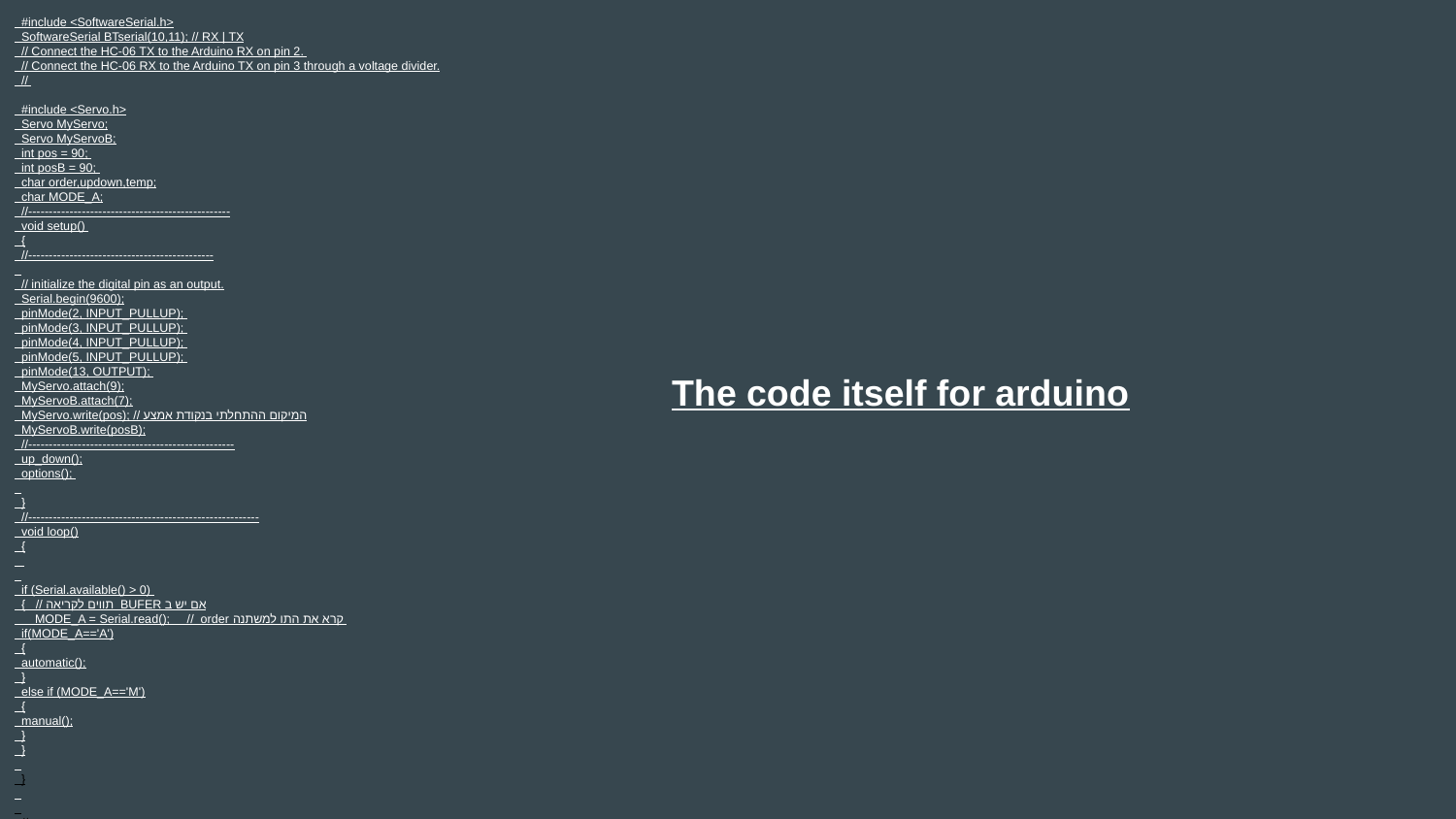

#include <SoftwareSerial.h>
  SoftwareSerial BTserial(10,11); // RX | TX
  // Connect the HC-06 TX to the Arduino RX on pin 2.
  // Connect the HC-06 RX to the Arduino TX on pin 3 through a voltage divider.
  //

  #include <Servo.h>
  Servo MyServo;
  Servo MyServoB;
  int pos = 90;
  int posB = 90;
  char order,updown,temp;
  char MODE_A;
  //-------------------------------------------------
  void setup()
  {
  //---------------------------------------------

  // initialize the digital pin as an output.
  Serial.begin(9600);
  pinMode(2, INPUT_PULLUP);
  pinMode(3, INPUT_PULLUP);
  pinMode(4, INPUT_PULLUP);
  pinMode(5, INPUT_PULLUP);
  pinMode(13, OUTPUT);
  MyServo.attach(9);
  MyServoB.attach(7);
  MyServo.write(pos); // המיקום ההתחלתי בנקודת אמצע
  MyServoB.write(posB);
  //--------------------------------------------------
  up_down();
  options();

  }
  //--------------------------------------------------------
  void loop()
  {

  if (Serial.available() > 0)
  {   // תווים לקריאה  BUFER אם יש ב
      MODE_A = Serial.read();     //  order קרא את התו למשתנה
  if(MODE_A=='A')
  {
  automatic();
  }
  else if (MODE_A=='M')
  {
  manual();
  }
  }

  }

  //-----------------------------------------------------------

  void options()
  {
  Serial.println(" choose M for MANUAL mode ");
  Serial.println(" choose A for AUTOMAT mode ");
  }

  //---------------------------------------------------------

  //------------------------------------------------------------

  void bluetooth()
  {
    Serial.println("Enter AT commands:");
   BTserial.begin(9600);
     // Keep reading from HC-06 and send to Arduino Serial Monitor
    if (BTserial.available())
    {
        Serial.write(BTserial.read());//RECIVE DESDE EL BLUETOOTH A PC
    }

    // Keep reading from Arduino Serial Monitor and send to HC-06
    if (Serial.available())
    {
        BTserial.write(Serial.read());//MANDA AL CELULAR DESDE PC

    }

  }

  //-------------------------------------------------------------

  void manual()
  {
  int sensorValue2 = digitalRead(2);
  int sensorValue3 = digitalRead(3);
  int sensorValue4 = digitalRead(4);
  int sensorValue5 = digitalRead(5);
  Serial.println(" MANUAL mode");
  Serial.println(" choose A B C D for 4 stations ");
  Serial.println(" press E for exit the manual mode ");
  do{
  if (Serial.available() > 0)
  { // תווים לקריאה BUFER אם יש ב
  order = Serial.read(); // order קרא את התו למשתנה
  if(order == 'A')
  { // L אם התו שנקרא הוא
  pos = 10; // הוסף לזוית הנוכחית 5 מעלות
  MyServo.write(pos);
  delay(200);
  Serial.println("Are you scared ?");

  }
  else if(order == 'B')
  { // R אחרת, אם התו שנקרא הוא
  pos = 40; // החסר מהזווית הנוכחית 5 מעלות
  MyServo.write(pos);
  delay(200);
  Serial.println("Gotcha in sector B ?");

  }
  else if(order == 'C')
  { // R אחרת, אם התו שנקרא הוא
  pos = 80; // החסר מהזווית הנוכחית 5 מעלות
  MyServo.write(pos);
  delay(200);
  Serial.println("They will come to you ");
  }
  else if(order == 'D')
  { // R אחרת, אם התו שנקרא הוא
  pos = 120; // החסר מהזווית הנוכחית 5 מעלות
  MyServo.write(pos);
  delay(200);
  Serial.println("Any last words ?");
  }

  }
  //pos=90;
  //MyServo.write(pos);

  delay(20);
  }while(order!='E');

    option();

  }

  //----------------------------------------------------------

  void automatic()
  {

  {
  Serial.println(" AUTO MODE...PLEASE PUT YOUR HAND IN THE BOX");
  while (1)
  {
  int sensorValue2 = digitalRead(2);
  int sensorValue3 = digitalRead(3);
  int sensorValue4 = digitalRead(4);
  int sensorValue5 = digitalRead(5);

  if(sensorValue2)
  {
  sensor2();
  delay(50);
  bluetooth();
  }

  else if (sensorValue3)
  {
  sensor3();
  delay(50);
  bluetooth();
  }

  else if (sensorValue4)
  {
  sensor4();
  delay(50);
  bluetooth();
  }

  else if (sensorValue5)
  {
  sensor5();
  delay(50);
  bluetooth();
  }
  else
  digitalWrite(13, LOW); // set the LED off
  }
  }

  }
  //-----------------------------------------------------
 void sensor2()
  {
  Serial.println(" SERVO 2 IS WORKING");
  digitalWrite(13, HIGH);// set the LED on
  pos = 10;
  posB= 10;
  MyServo.write(pos);

  }
  void sensor3()
  {
  Serial.println(" SERVO 3 IS WORKING");
  digitalWrite(13, HIGH); // set the LED on
  pos = 30;
  posB = 30;
  MyServo.write(pos);

  }
  void sensor4()
  {
  Serial.println(" SERVO 4 IS WORKING");
  digitalWrite(13, HIGH); // set the LED on
  pos = 70;
  posB = 70;
  MyServo.write(pos);

  }
  void sensor5()
  {
  Serial.println(" SERVO 5 IS WORKING");
  digitalWrite(13, HIGH); // set the LED on
  pos = 100;
  posB = 100;
  MyServo.write(pos);

  }
  //---------------------------------------------------------‏

  void up_down(){
    Serial.println(" first,choose U OR D for up-down direction");
    Serial.println("press F when finish");

    do
    {
   if (Serial.available() > 0) {   // תווים לקריאה  BUFER אם יש ב
      updown = Serial.read();     //  order קרא את התו למשתנה
      if(updown == 'U') {   //    L אם התו שנקרא הוא
             pos = pos + 5;  // הוסף לזוית הנוכחית 5 מעלות
              MyServoB.write(pos);
            }
      else if(updown == 'D') {      //   R אחרת, אם התו שנקרא הוא
                pos = pos -5;      // החסר מהזווית הנוכחית 5 מעלות
              MyServoB.write(pos);
            }
    }
      delay(20);
    }  while(updown!='F');
    Serial.println("finished!!!");

  }

  void option()
  {
   setup();
  }
 //-------------------------------------------------------------

 void text()
 {
  Serial.println("test number one");
 }

The code itself for arduino